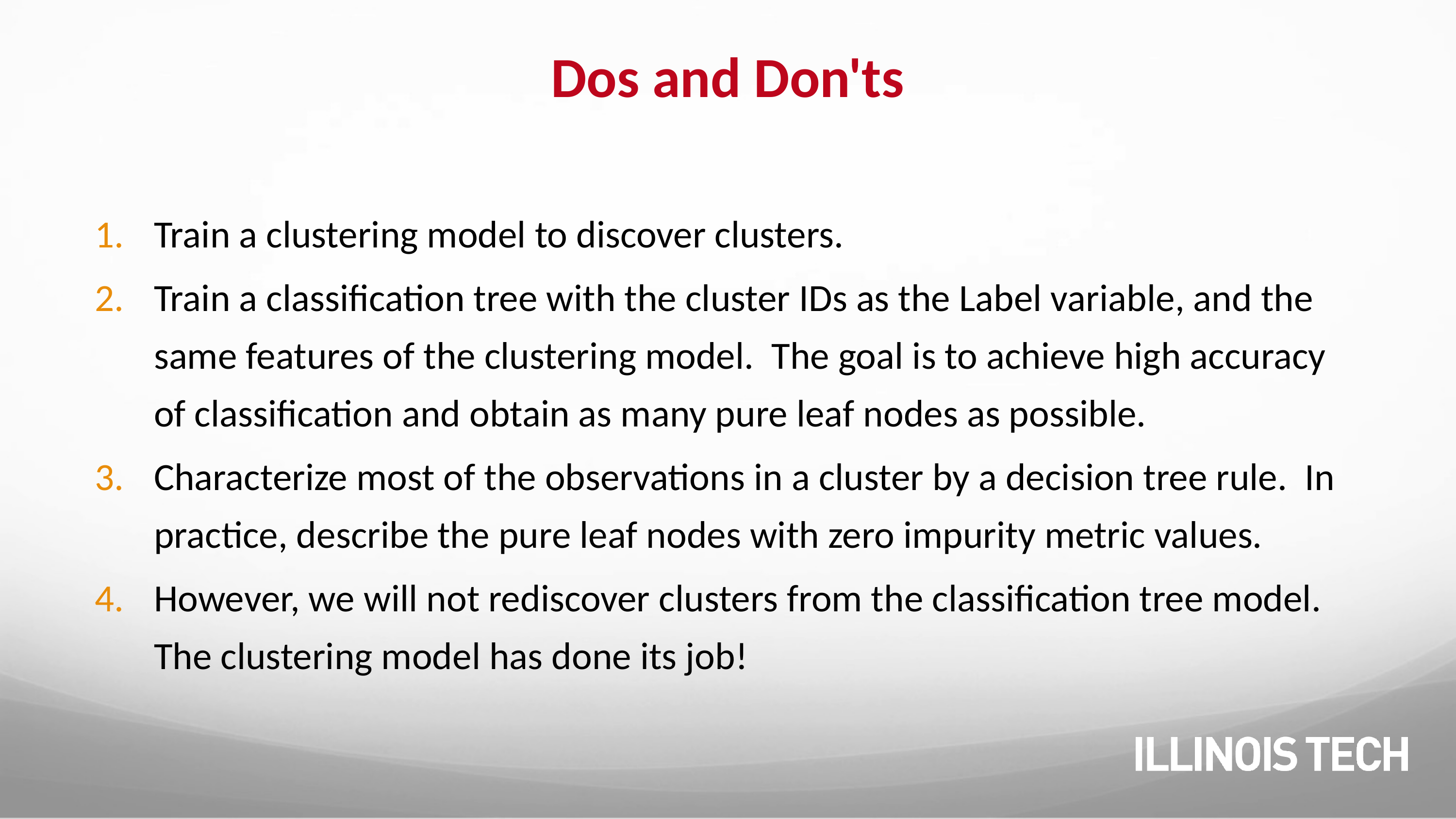

# Dos and Don'ts
Train a clustering model to discover clusters.
Train a classification tree with the cluster IDs as the Label variable, and the same features of the clustering model.  The goal is to achieve high accuracy of classification and obtain as many pure leaf nodes as possible.
Characterize most of the observations in a cluster by a decision tree rule.  In practice, describe the pure leaf nodes with zero impurity metric values.
However, we will not rediscover clusters from the classification tree model.  The clustering model has done its job!